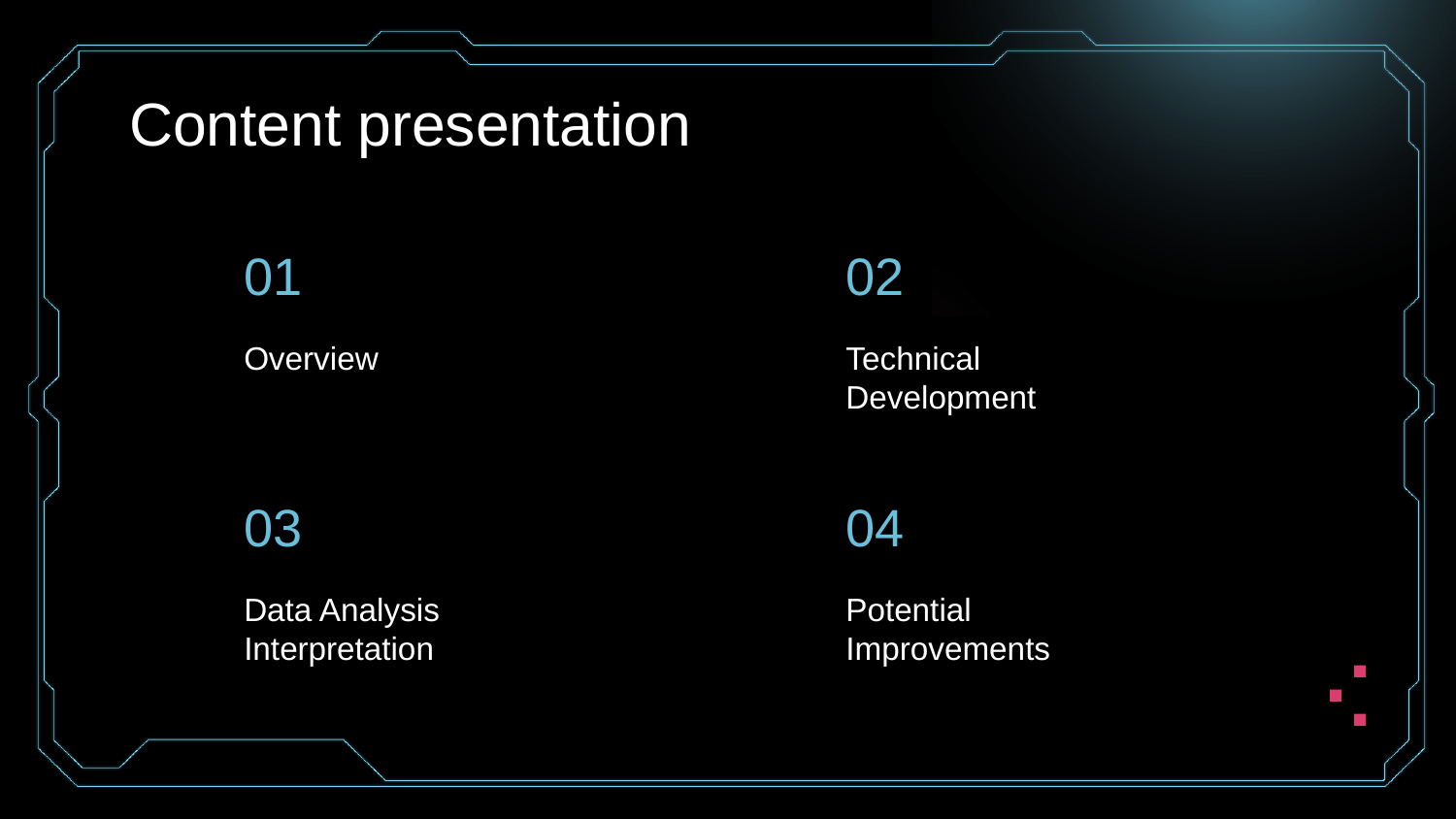

# Content presentation
01
02
Overview
Technical
Development
03
04
Data Analysis
Interpretation
Potential
Improvements